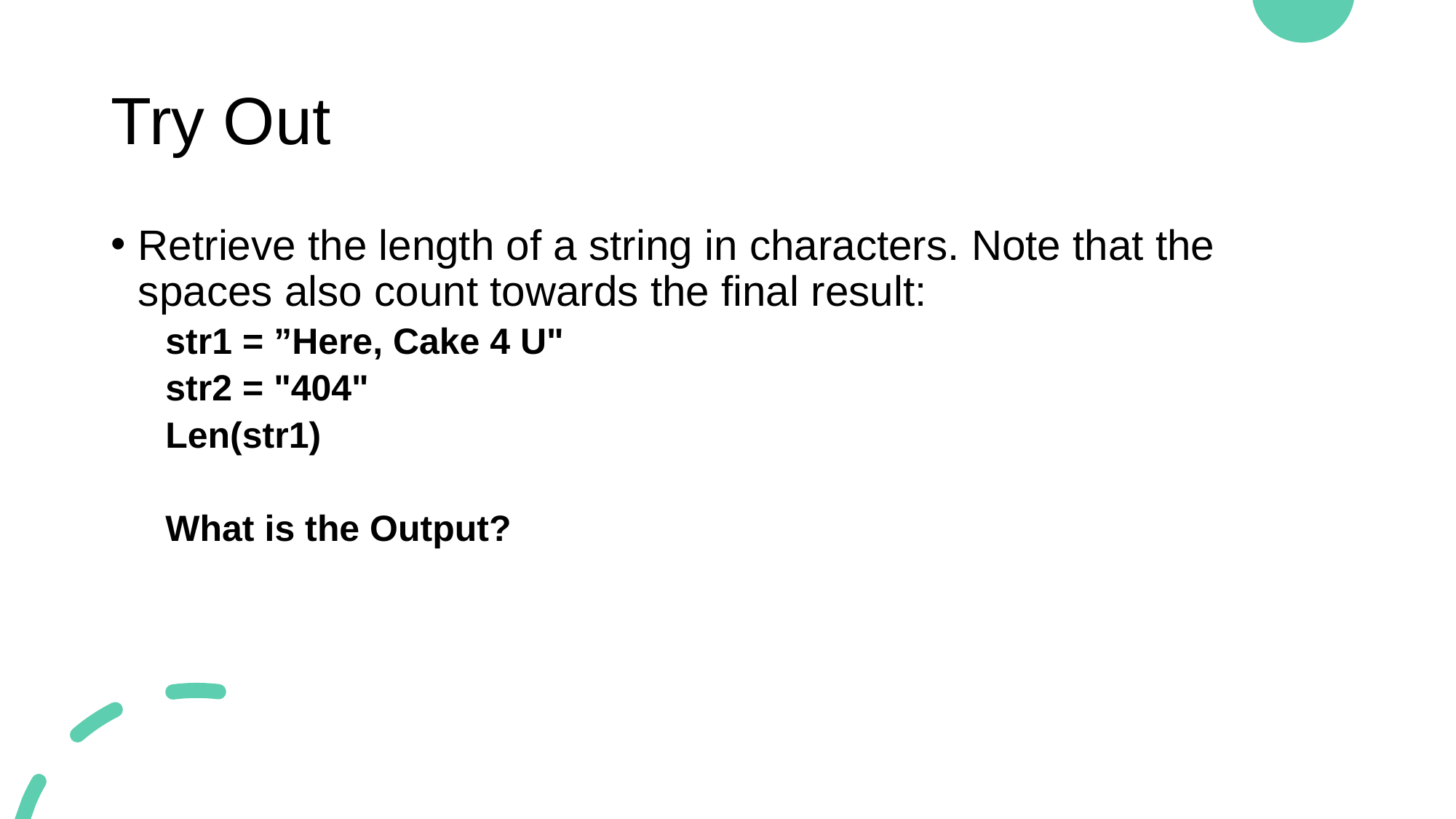

# Try Out
Retrieve the length of a string in characters. Note that the spaces also count towards the final result:
str1 = ”Here, Cake 4 U"
str2 = "404"
Len(str1)

What is the Output?